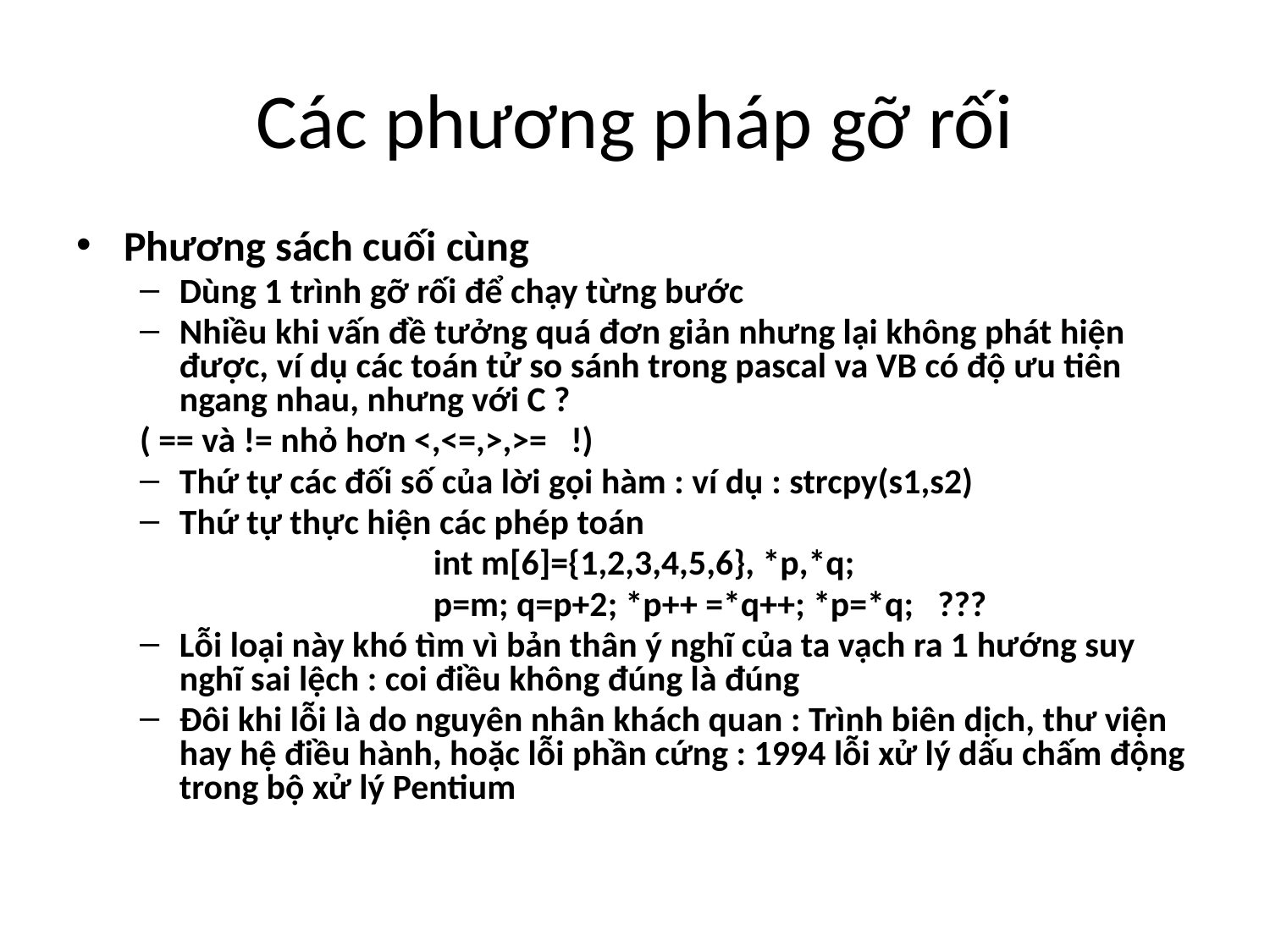

# Các phương pháp gỡ rối
Phương sách cuối cùng
Dùng 1 trình gỡ rối để chạy từng bước
Nhiều khi vấn đề tưởng quá đơn giản nhưng lại không phát hiện được, ví dụ các toán tử so sánh trong pascal va VB có độ ưu tiên ngang nhau, nhưng với C ?
( == và != nhỏ hơn <,<=,>,>=   !)
Thứ tự các đối số của lời gọi hàm : ví dụ : strcpy(s1,s2)
Thứ tự thực hiện các phép toán
			int m[6]={1,2,3,4,5,6}, *p,*q;
			p=m; q=p+2; *p++ =*q++; *p=*q;   ???
Lỗi loại này khó tìm vì bản thân ý nghĩ của ta vạch ra 1 hướng suy nghĩ sai lệch : coi điều không đúng là đúng
Đôi khi lỗi là do nguyên nhân khách quan : Trình biên dịch, thư viện hay hệ điều hành, hoặc lỗi phần cứng : 1994 lỗi xử lý dấu chấm động trong bộ xử lý Pentium